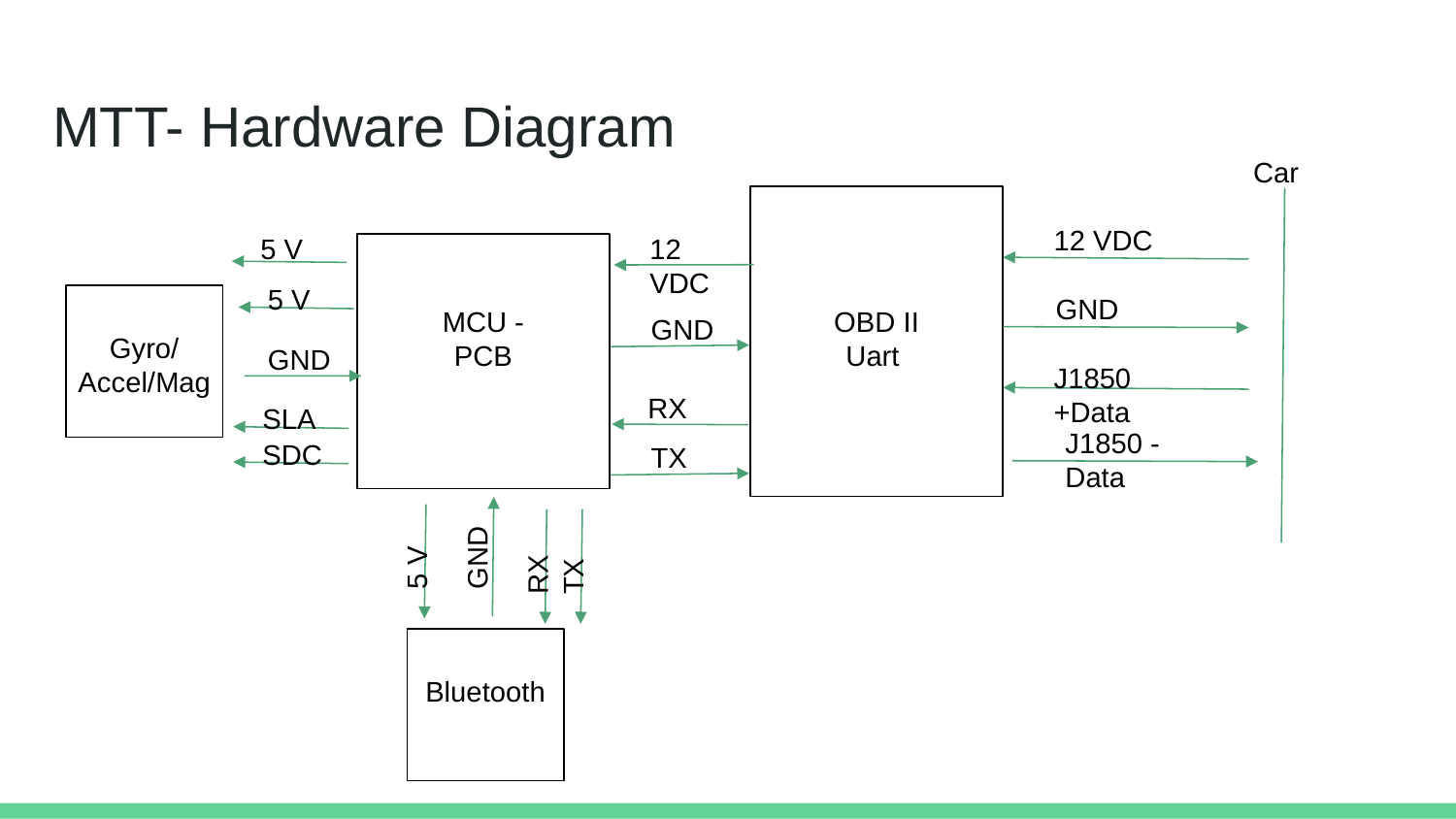

# MTT- Hardware Diagram
Car

12 VDC
5 V
12 VDC

5 V
GND

MCU - PCB
OBD II Uart
GND

Gyro/Accel/Mag
GND
J1850  +Data
RX
SLA
J1850 - Data
SDC
TX

5 V
GND
RX
TX

Bluetooth